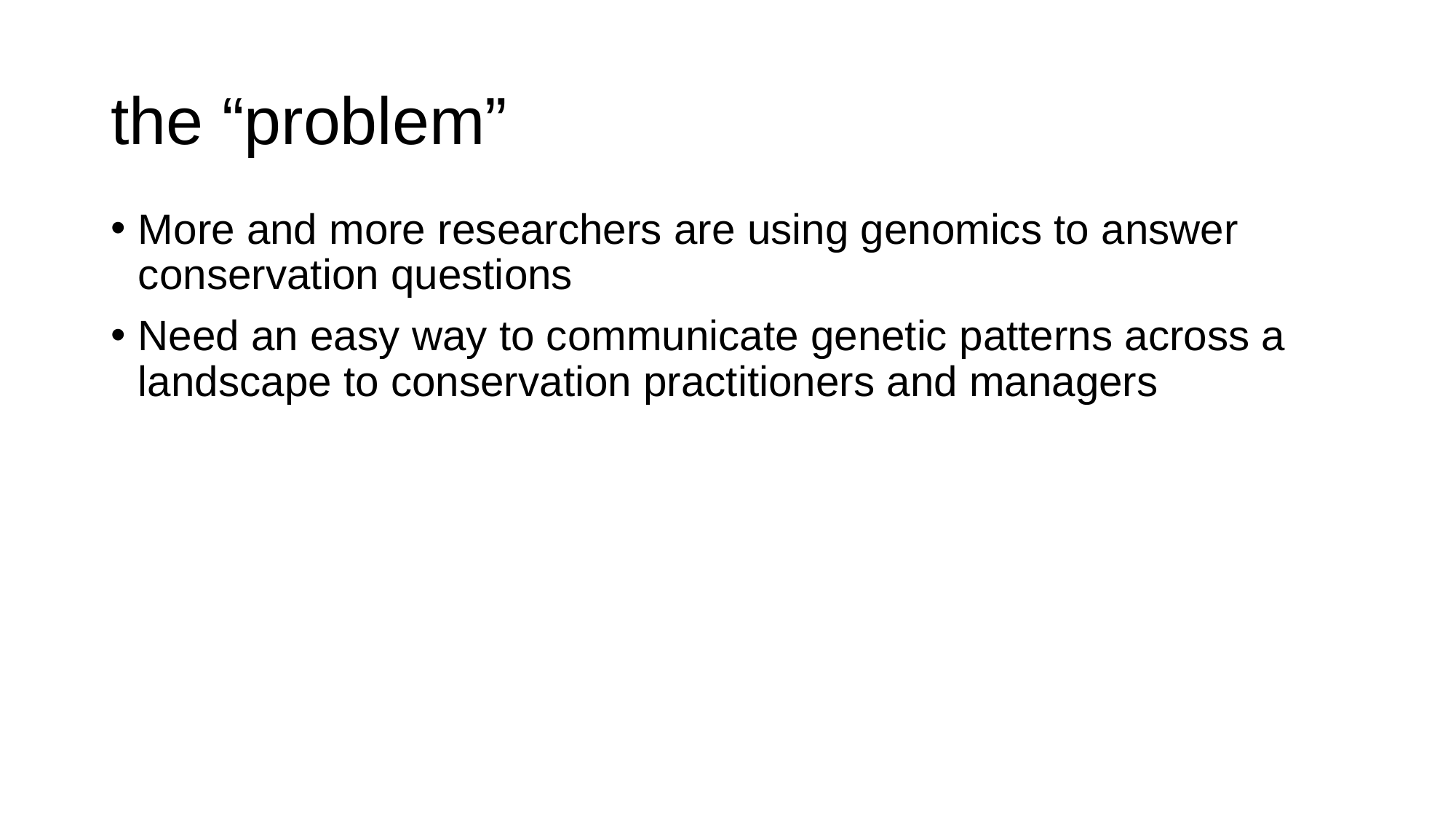

# the “problem”
More and more researchers are using genomics to answer conservation questions
Need an easy way to communicate genetic patterns across a landscape to conservation practitioners and managers